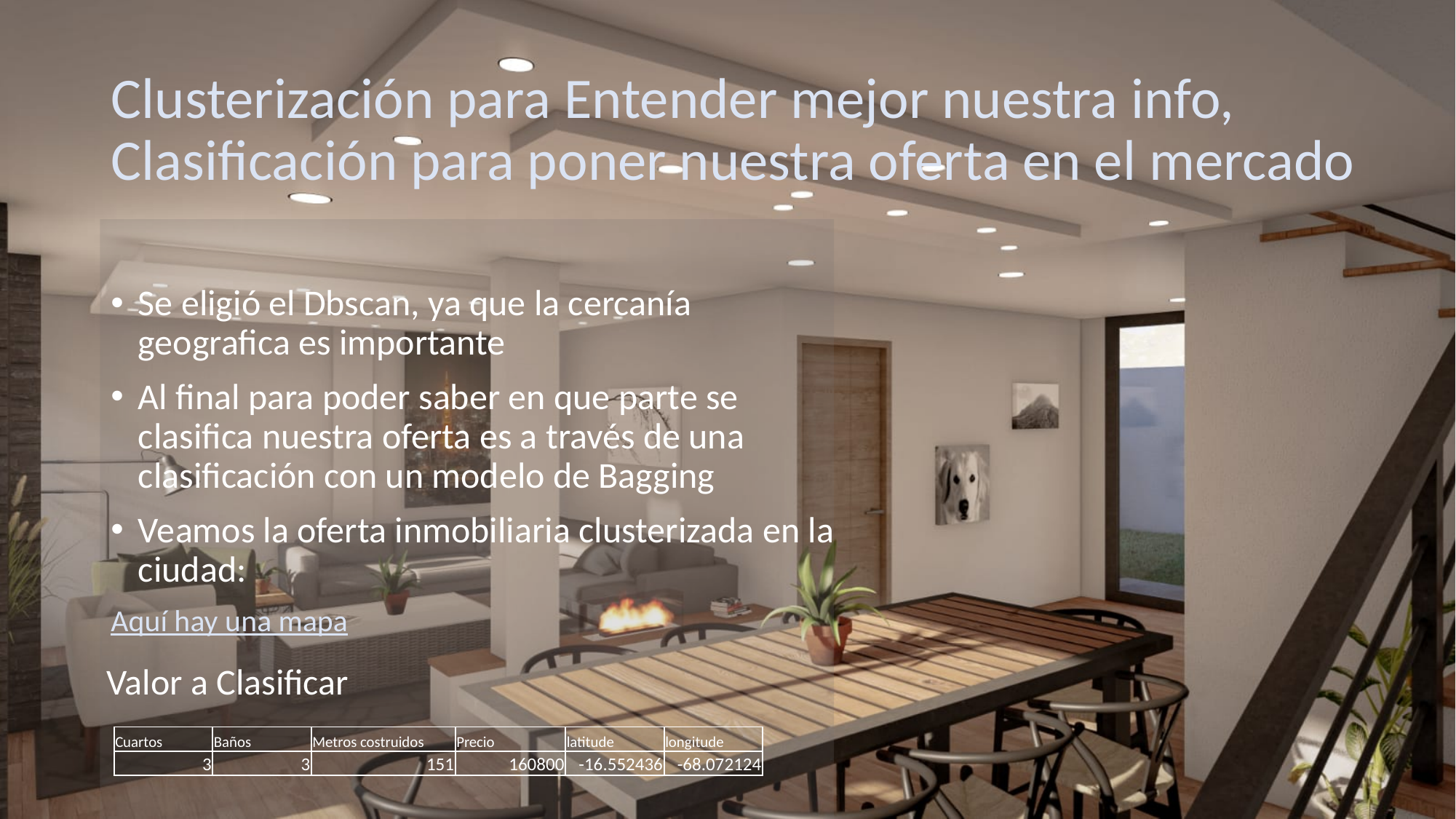

# Clusterización para Entender mejor nuestra info, Clasificación para poner nuestra oferta en el mercado

Se eligió el Dbscan, ya que la cercanía geografica es importante
Al final para poder saber en que parte se clasifica nuestra oferta es a través de una clasificación con un modelo de Bagging
Veamos la oferta inmobiliaria clusterizada en la ciudad:
Aquí hay una mapa
Valor a Clasificar

| Cuartos | Baños | Metros costruidos | Precio | latitude | longitude |
| --- | --- | --- | --- | --- | --- |
| 3 | 3 | 151 | 160800 | -16.552436 | -68.072124 |